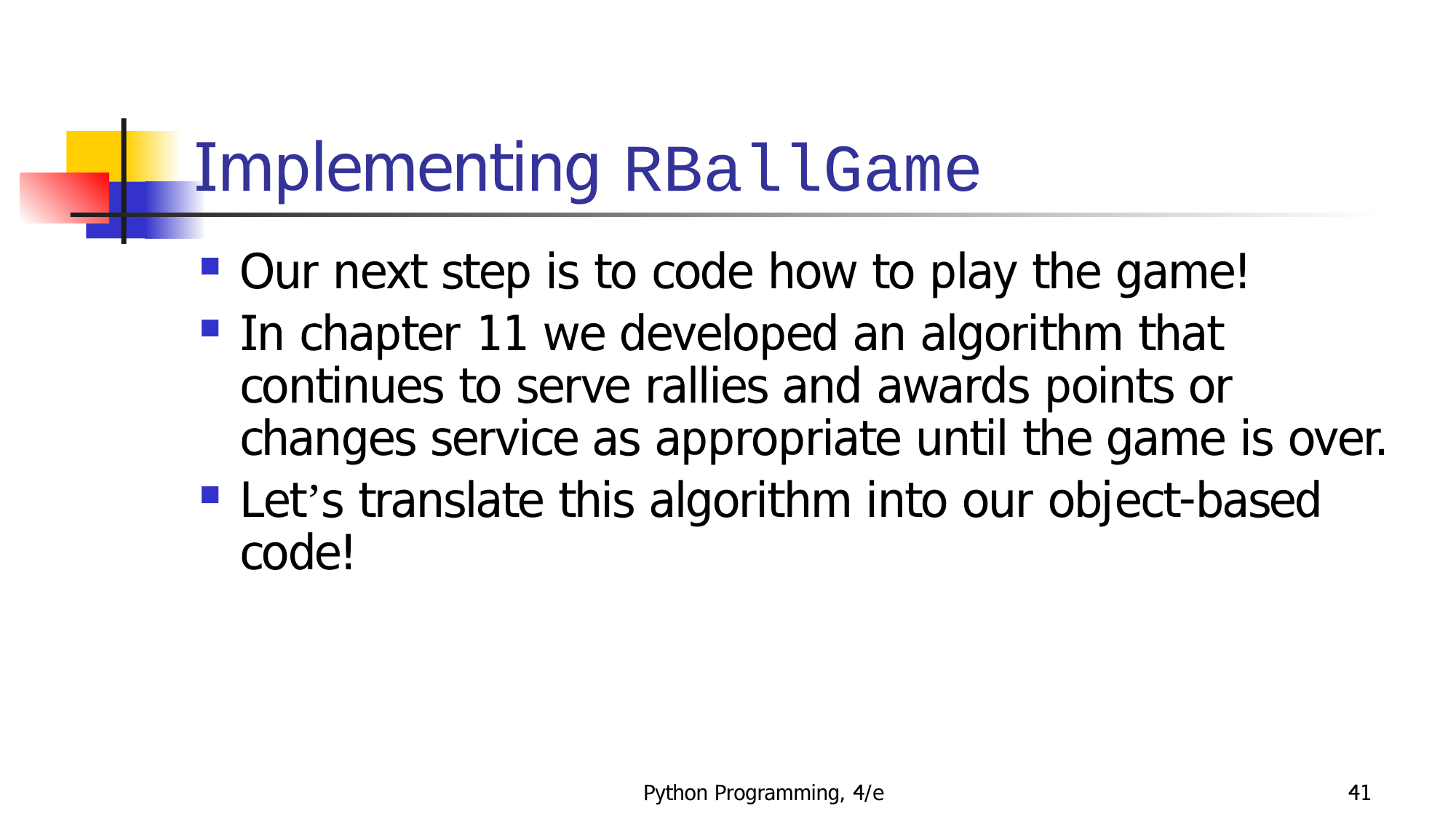

# Implementing RBallGame
Our next step is to code how to play the game!
In chapter 11 we developed an algorithm that continues to serve rallies and awards points or changes service as appropriate until the game is over.
Let’s translate this algorithm into our object-based code!
Python Programming, 4/e
41